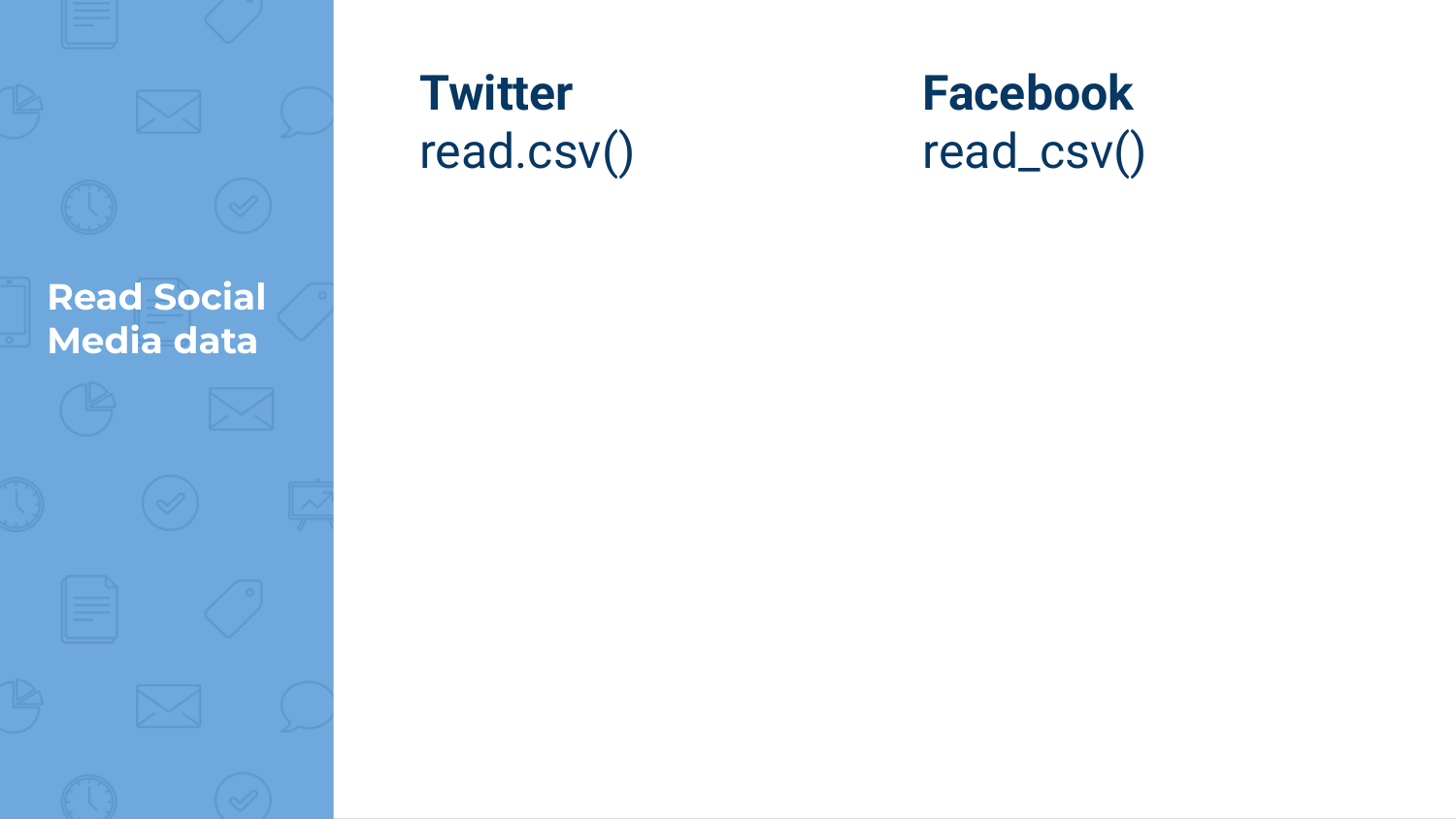

Twitter
read.csv()
Facebook
read_csv()
# Read Social Media data